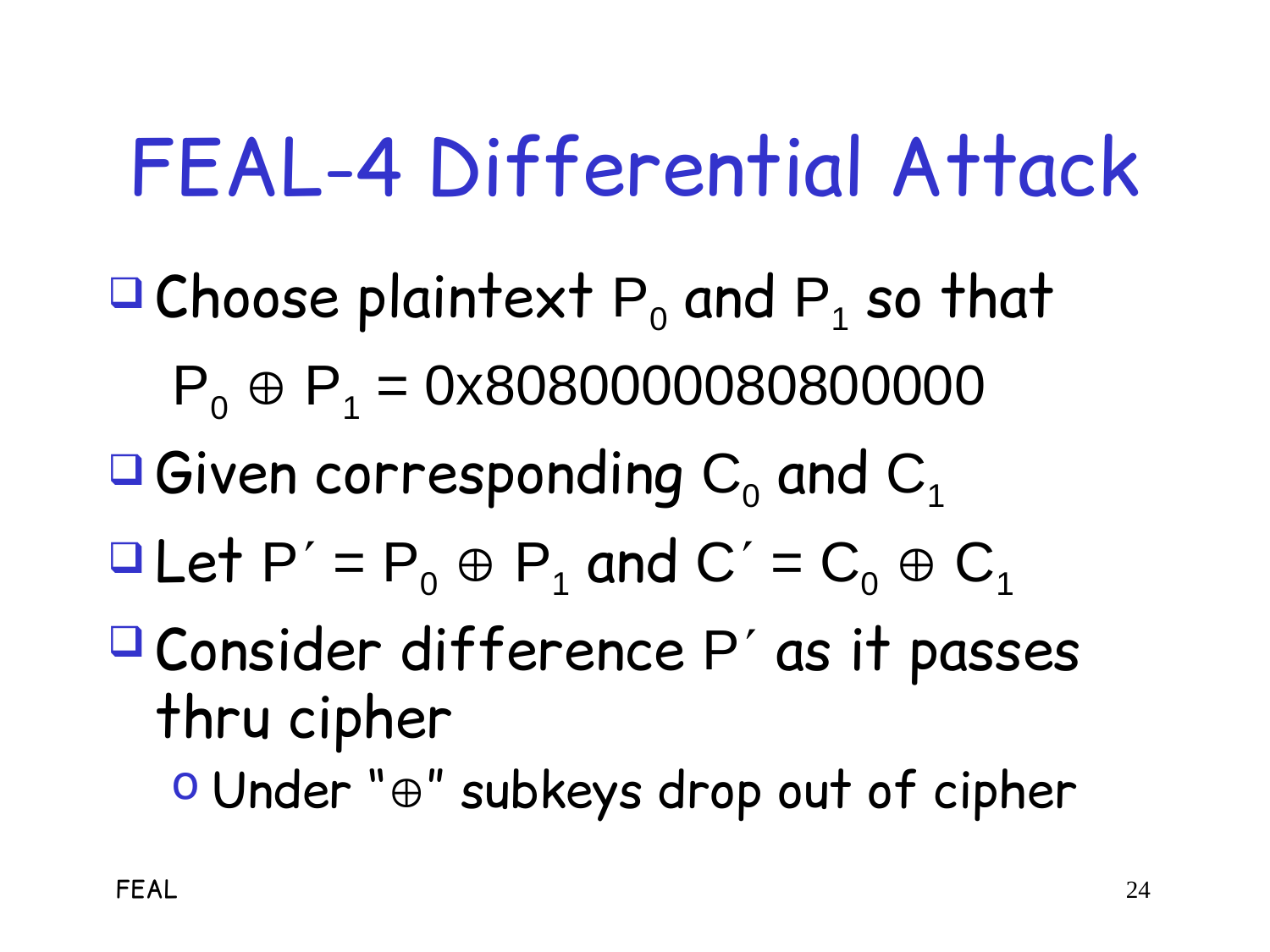

# FEAL-4 Differential Attack
Choose plaintext P0 and P1 so that
	 P0 ⊕ P1 = 0x8080000080800000
Given corresponding C0 and C1
Let P′ = P0 ⊕ P1 and C′ = C0 ⊕ C1
Consider difference P′ as it passes thru cipher
Under “⊕” subkeys drop out of cipher
 FEAL                                                                                                                                24